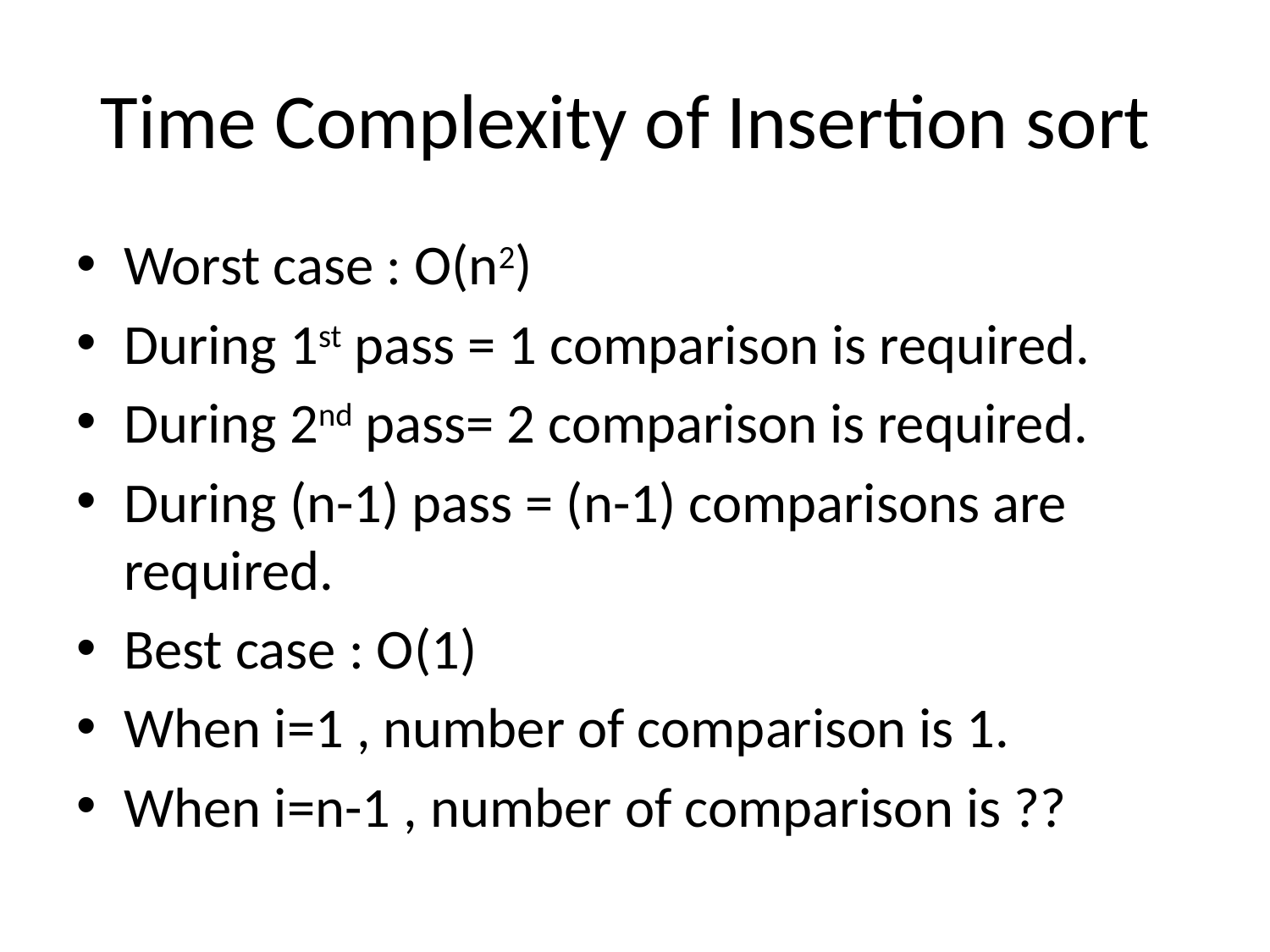

# Time Complexity of Insertion sort
Worst case : O(n2)
During 1st pass = 1 comparison is required.
During 2nd pass= 2 comparison is required.
During (n-1) pass = (n-1) comparisons are required.
Best case : O(1)
When i=1 , number of comparison is 1.
When i=n-1 , number of comparison is ??